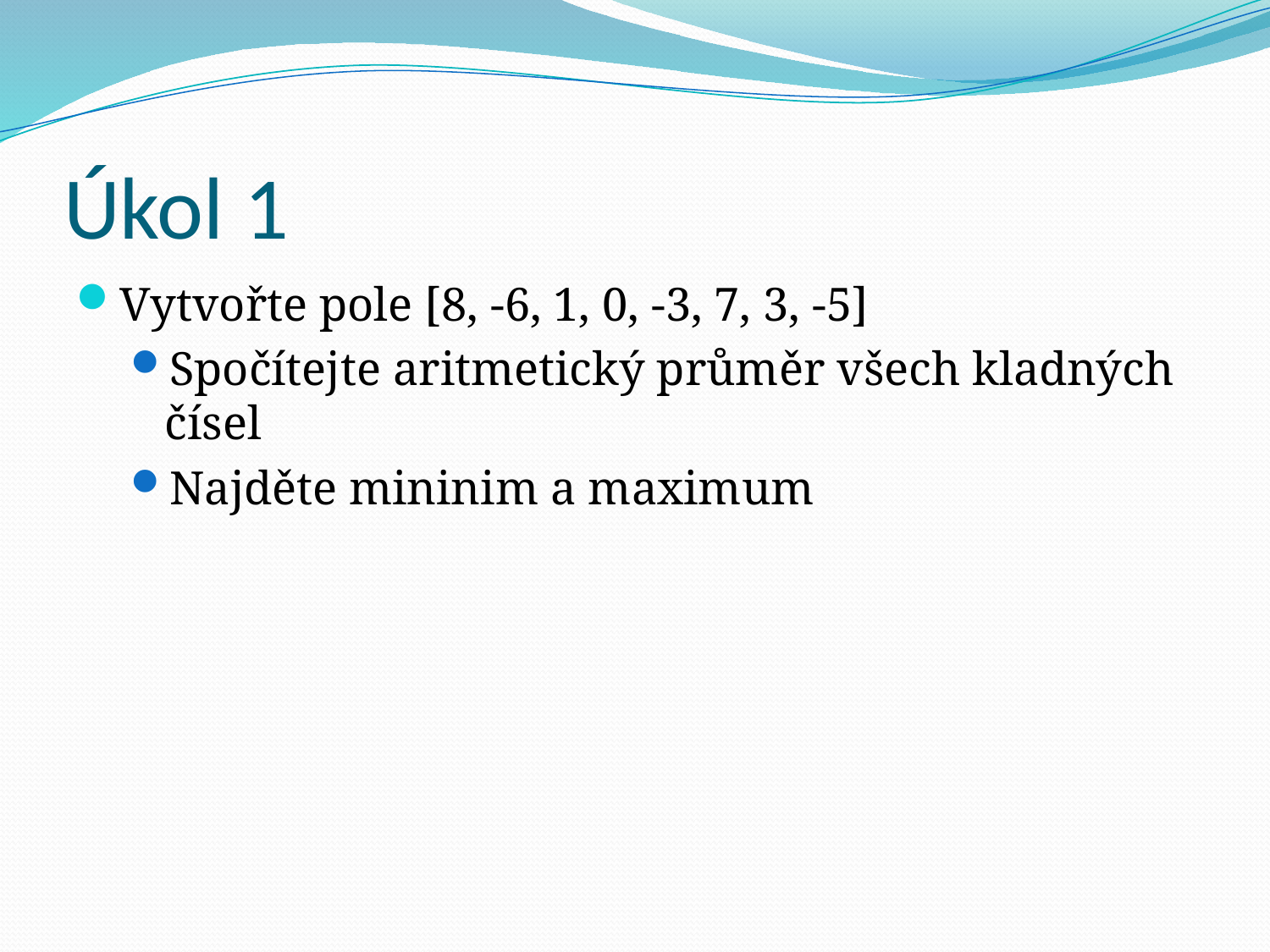

# Úkol 1
Vytvořte pole [8, -6, 1, 0, -3, 7, 3, -5]
Spočítejte aritmetický průměr všech kladných čísel
Najděte mininim a maximum